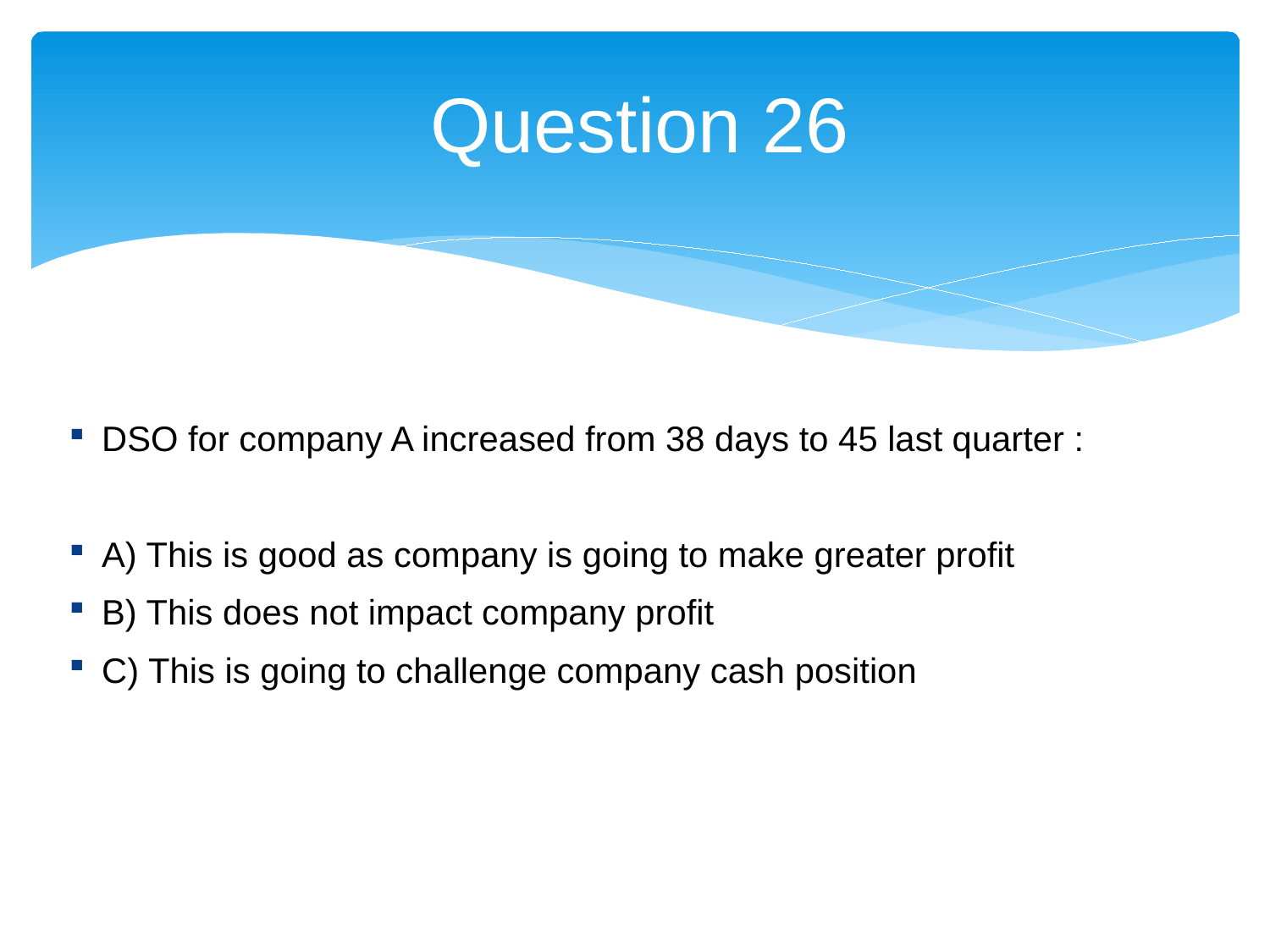

# Question 26

DSO for company A increased from 38 days to 45 last quarter :

A) This is good as company is going to make greater profit
B) This does not impact company profit
C) This is going to challenge company cash position